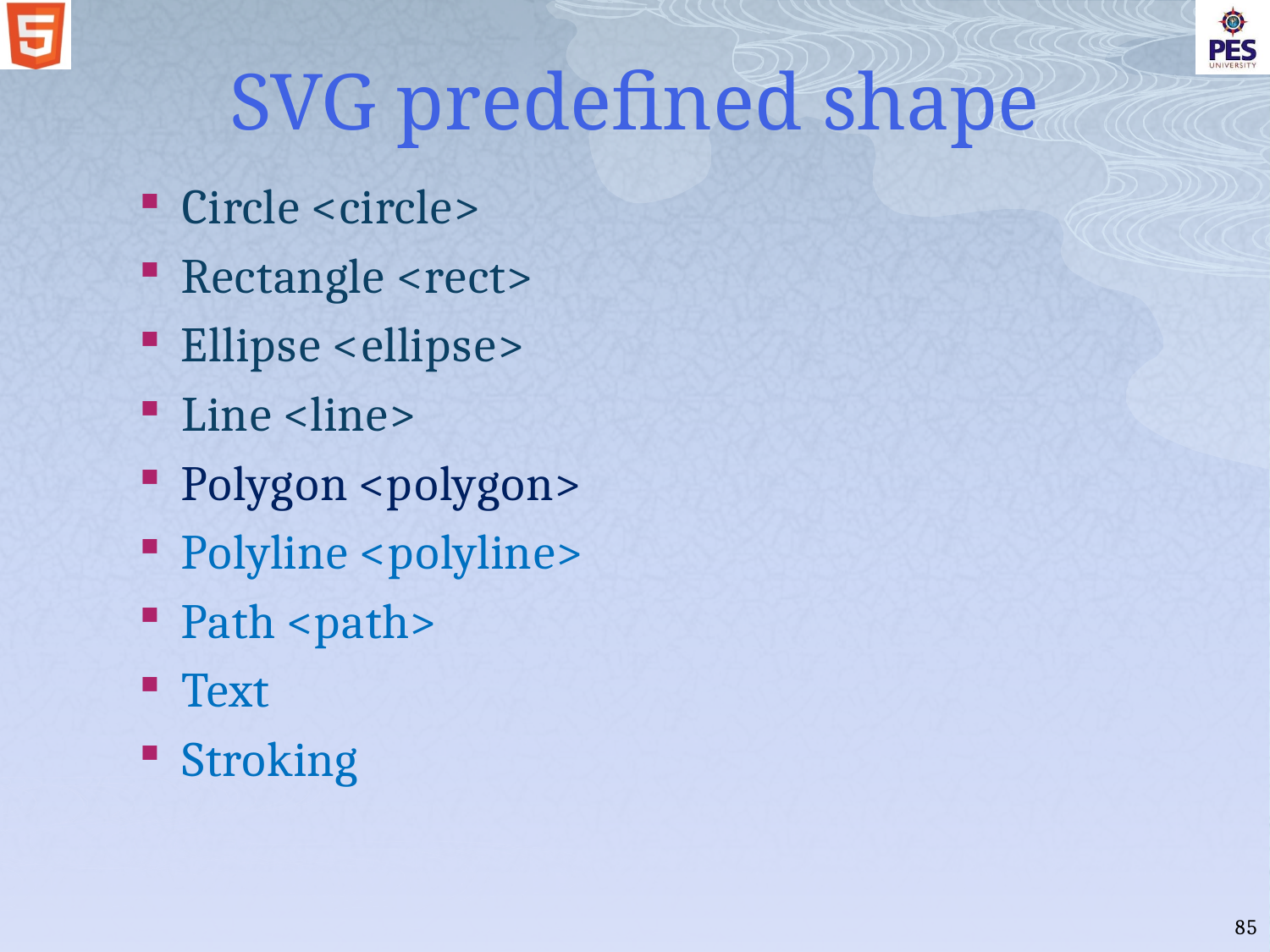

# SVG predefined shape
Circle <circle>
Rectangle <rect>
Ellipse <ellipse>
Line <line>
Polygon <polygon>
Polyline <polyline>
Path <path>
Text
Stroking
85